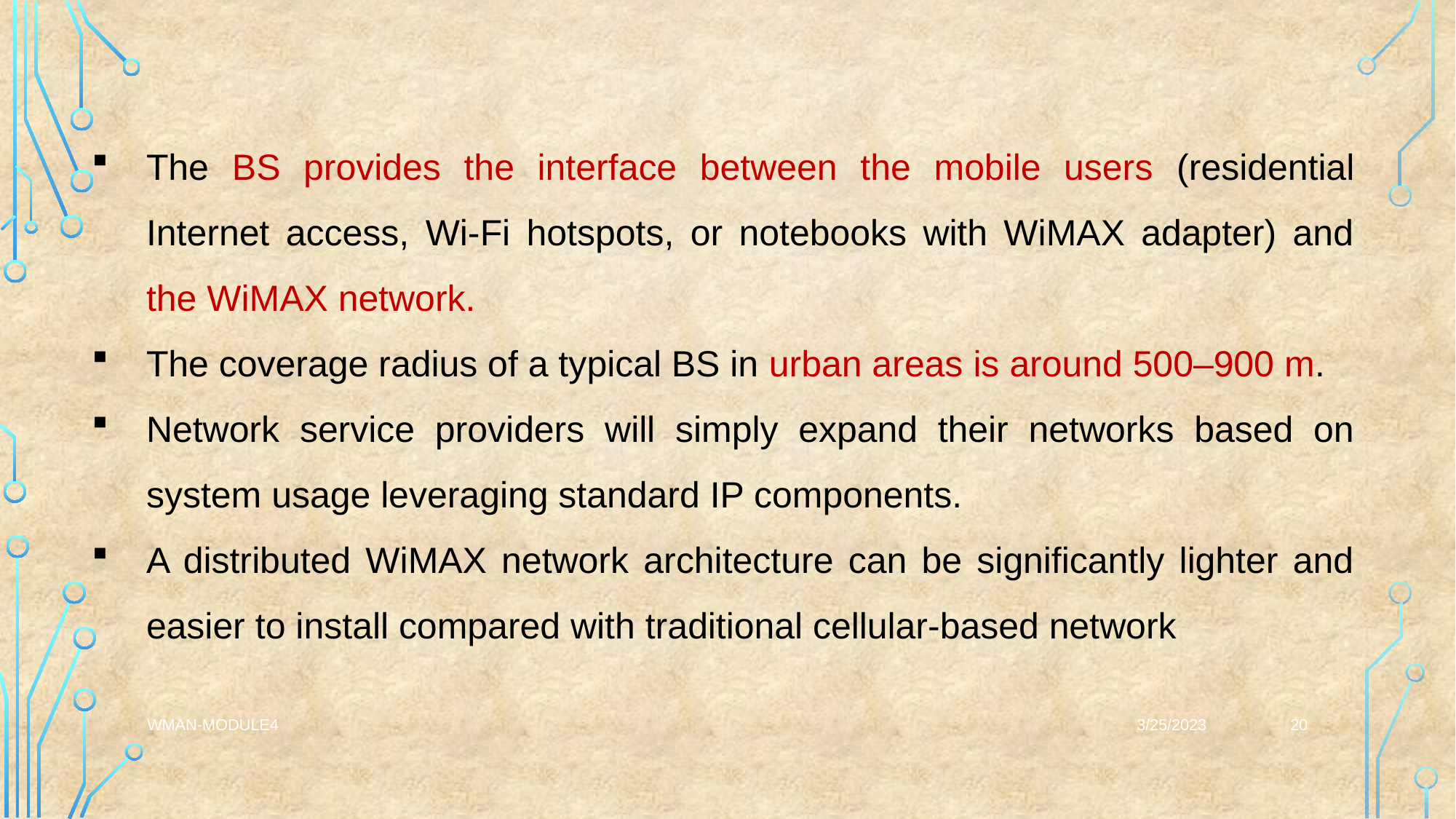

The BS provides the interface between the mobile users (residential Internet access, Wi-Fi hotspots, or notebooks with WiMAX adapter) and the WiMAX network.
The coverage radius of a typical BS in urban areas is around 500–900 m.
Network service providers will simply expand their networks based on system usage leveraging standard IP components.
A distributed WiMAX network architecture can be significantly lighter and easier to install compared with traditional cellular-based network
20
WMAN-Module4
3/25/2023